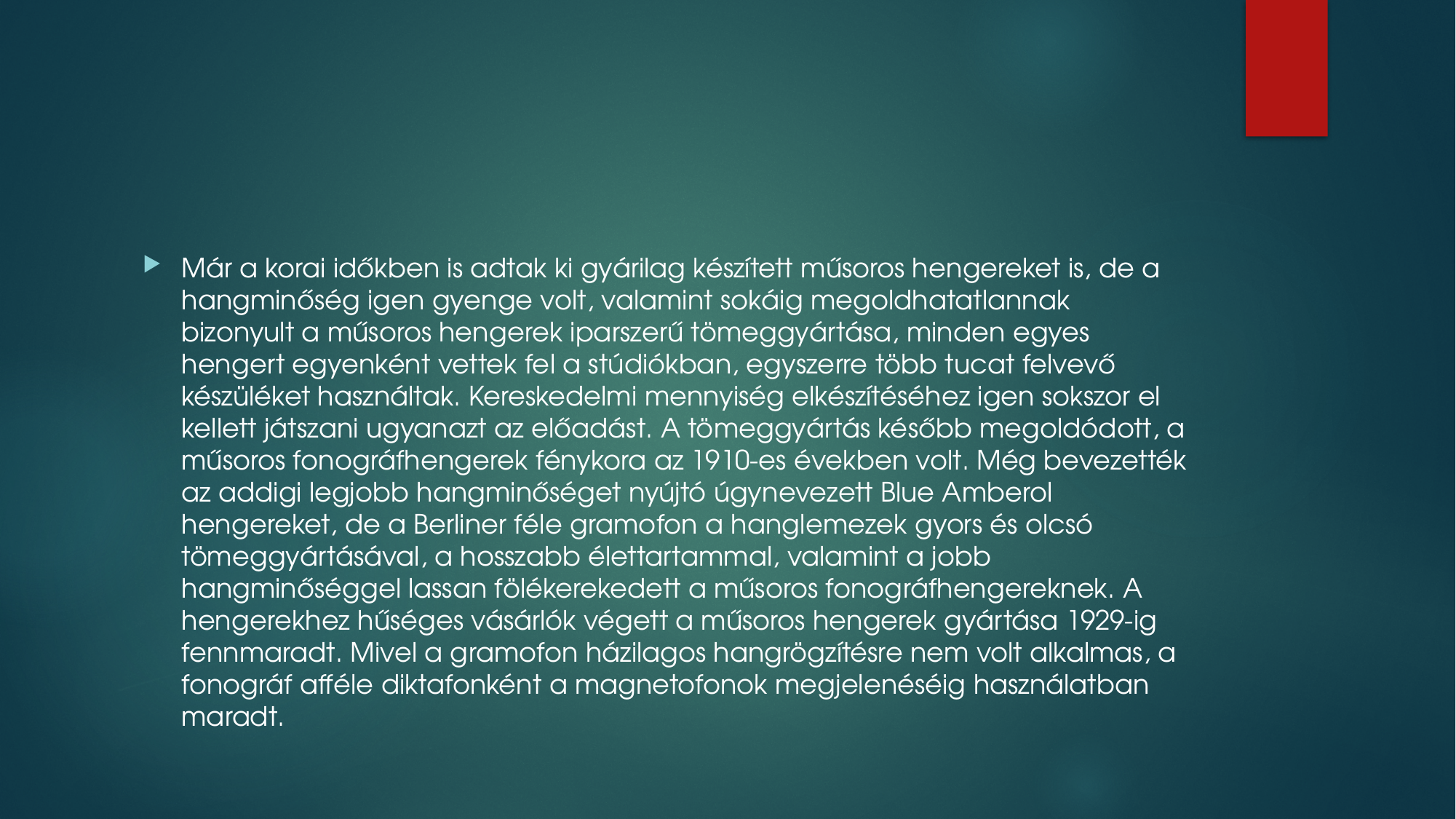

#
Már a korai időkben is adtak ki gyárilag készített műsoros hengereket is, de a hangminőség igen gyenge volt, valamint sokáig megoldhatatlannak bizonyult a műsoros hengerek iparszerű tömeggyártása, minden egyes hengert egyenként vettek fel a stúdiókban, egyszerre több tucat felvevő készüléket használtak. Kereskedelmi mennyiség elkészítéséhez igen sokszor el kellett játszani ugyanazt az előadást. A tömeggyártás később megoldódott, a műsoros fonográfhengerek fénykora az 1910-es években volt. Még bevezették az addigi legjobb hangminőséget nyújtó úgynevezett Blue Amberol hengereket, de a Berliner féle gramofon a hanglemezek gyors és olcsó tömeggyártásával, a hosszabb élettartammal, valamint a jobb hangminőséggel lassan fölékerekedett a műsoros fonográfhengereknek. A hengerekhez hűséges vásárlók végett a műsoros hengerek gyártása 1929-ig fennmaradt. Mivel a gramofon házilagos hangrögzítésre nem volt alkalmas, a fonográf afféle diktafonként a magnetofonok megjelenéséig használatban maradt.